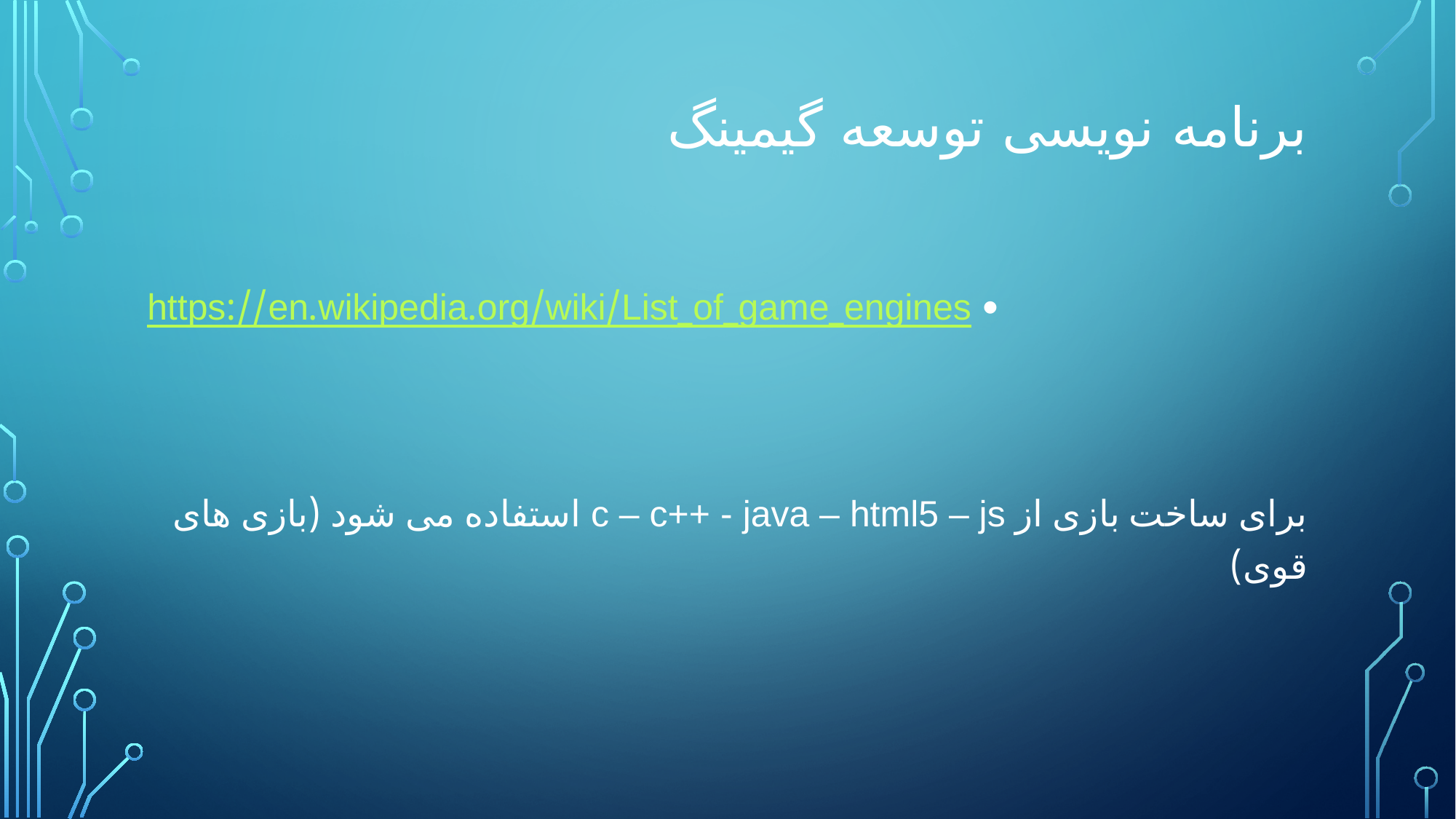

# برنامه نویسی توسعه گیمینگ
https://en.wikipedia.org/wiki/List_of_game_engines

برای ساخت بازی از c – c++ - java – html5 – js استفاده می شود (بازی های قوی)